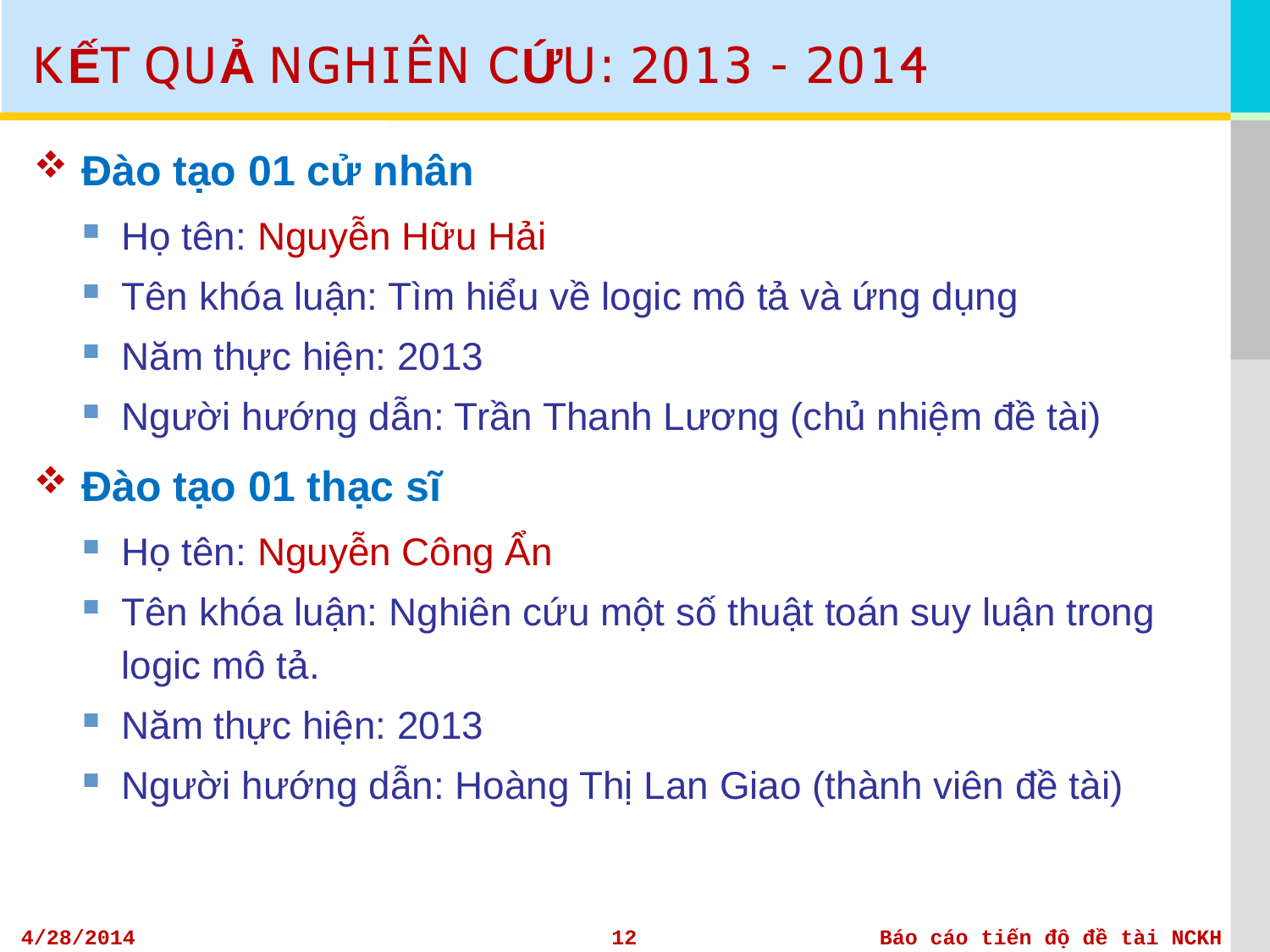

# KẾT QUẢ NGHIÊN CỨU: 2013 - 2014
Đào tạo 01 cử nhân
Họ tên: Nguyễn Hữu Hải
Tên khóa luận: Tìm hiểu về logic mô tả và ứng dụng
Năm thực hiện: 2013
Người hướng dẫn: Trần Thanh Lương (chủ nhiệm đề tài)
Đào tạo 01 thạc sĩ
Họ tên: Nguyễn Công Ẩn
Tên khóa luận: Nghiên cứu một số thuật toán suy luận trong logic mô tả.
Năm thực hiện: 2013
Người hướng dẫn: Hoàng Thị Lan Giao (thành viên đề tài)

4/28/2014
12
Báo cáo tiến độ đề tài NCKH